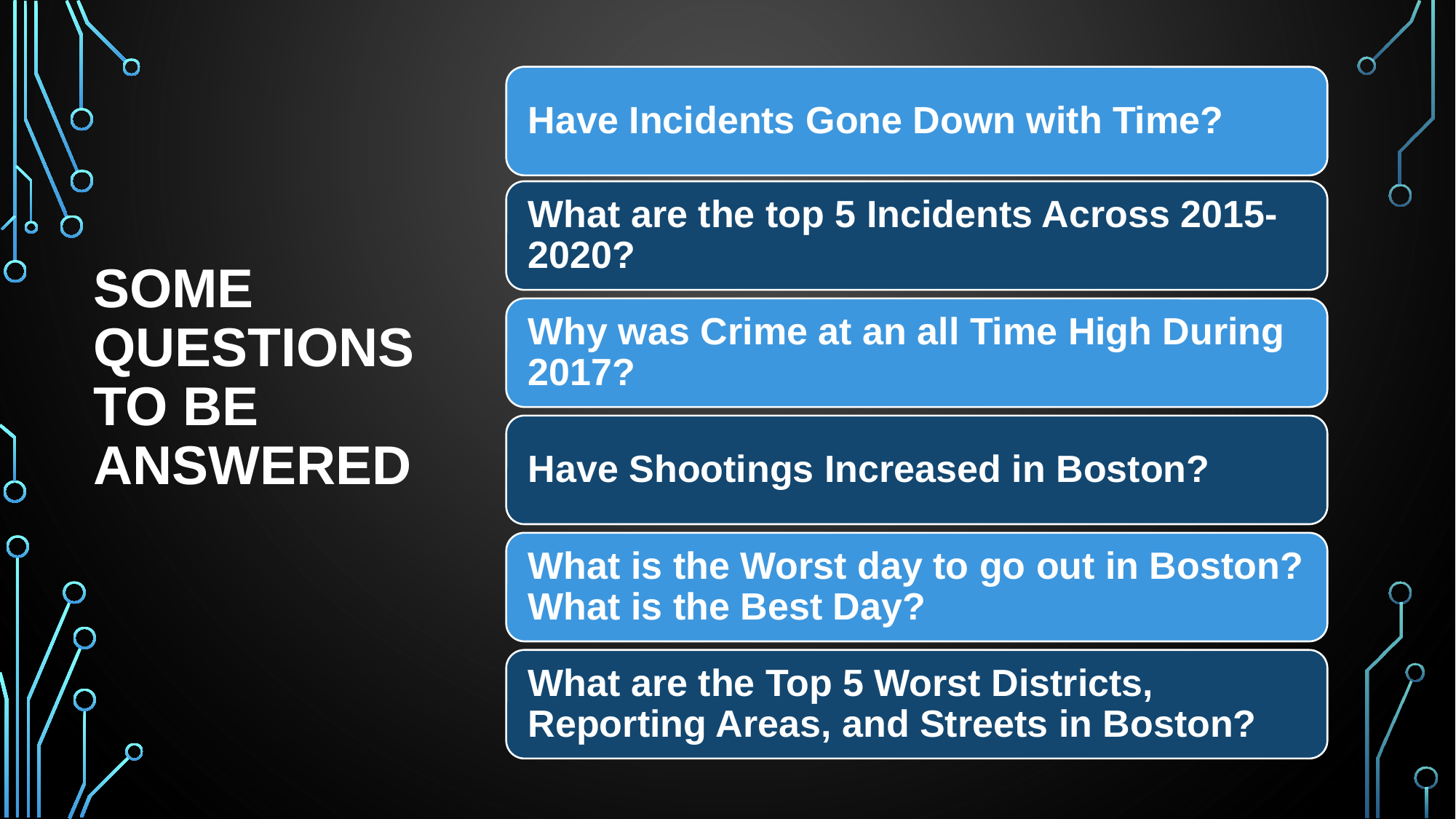

Have Incidents Gone Down with Time?
What are the top 5 Incidents Across 2015-2020?
Why was Crime at an all Time High During 2017?
Have Shootings Increased in Boston?
What is the Worst day to go out in Boston? What is the Best Day?
What are the Top 5 Worst Districts, Reporting Areas, and Streets in Boston?
# Some Questions to be Answered